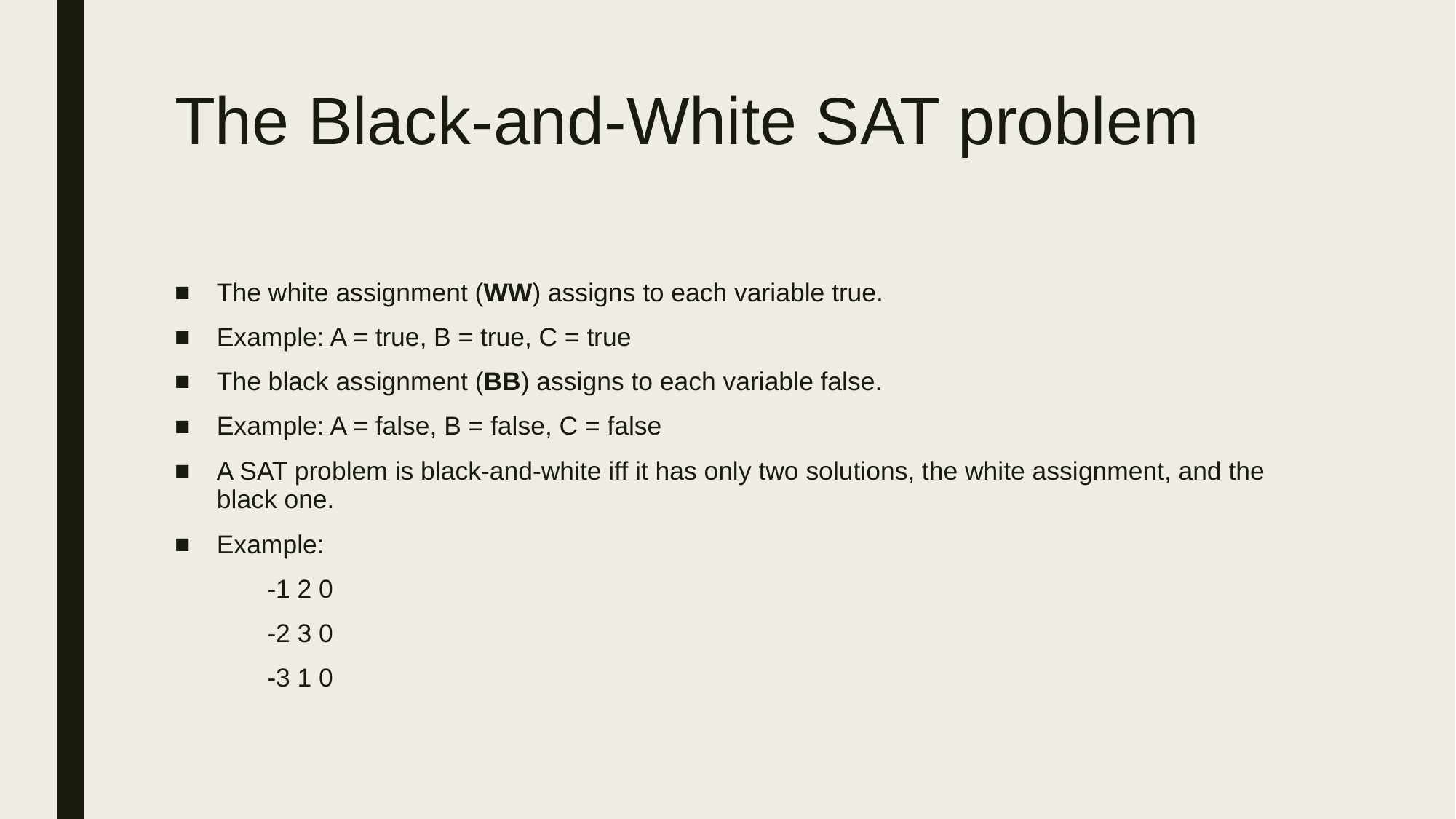

# The Black-and-White SAT problem
The white assignment (WW) assigns to each variable true.
Example: A = true, B = true, C = true
The black assignment (BB) assigns to each variable false.
Example: A = false, B = false, C = false
A SAT problem is black-and-white iff it has only two solutions, the white assignment, and the black one.
Example:
	-1 2 0
	-2 3 0
	-3 1 0